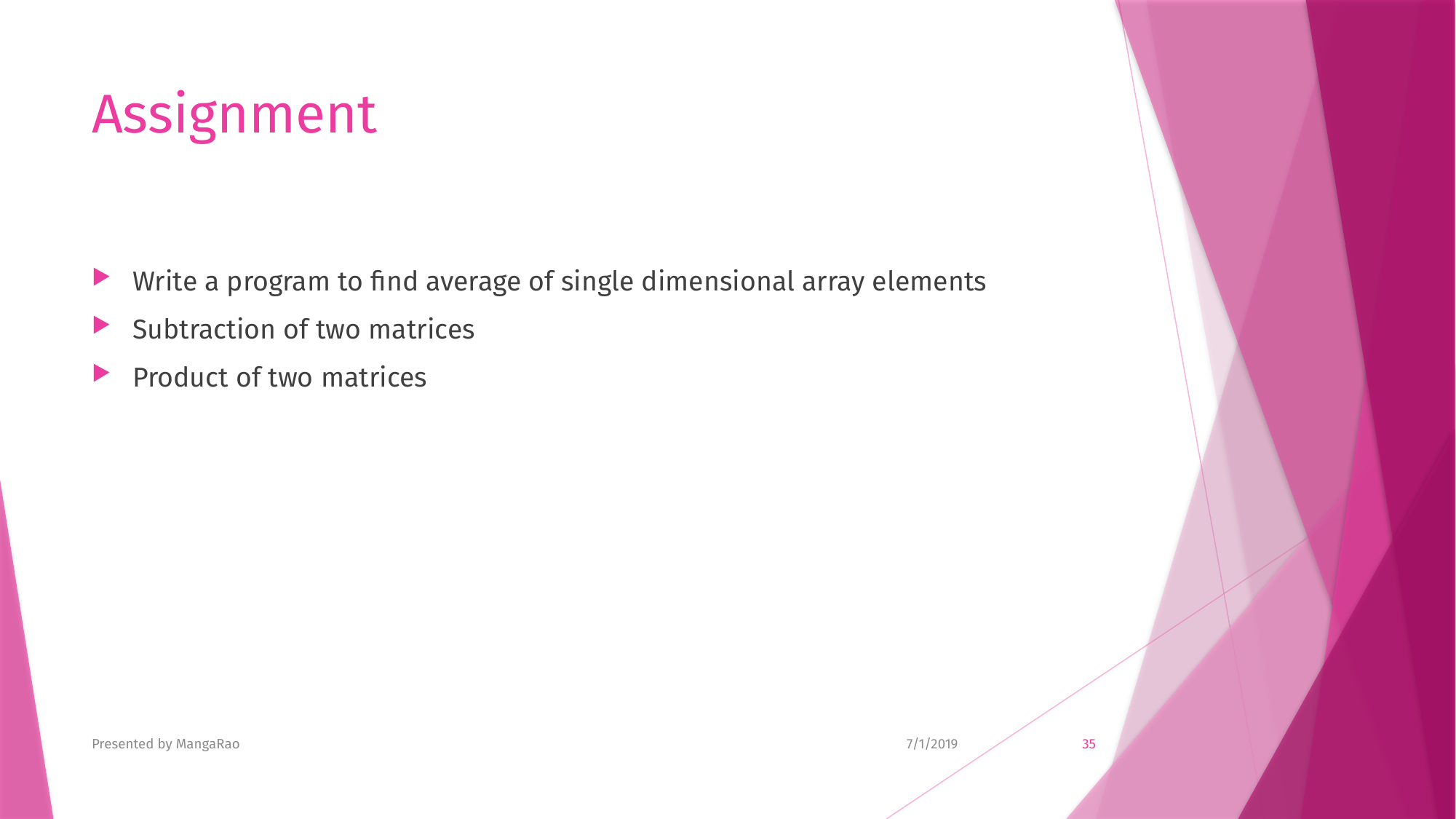

# Assignment
Write a program to find average of single dimensional array elements
Subtraction of two matrices
Product of two matrices
Presented by MangaRao
7/1/2019
35